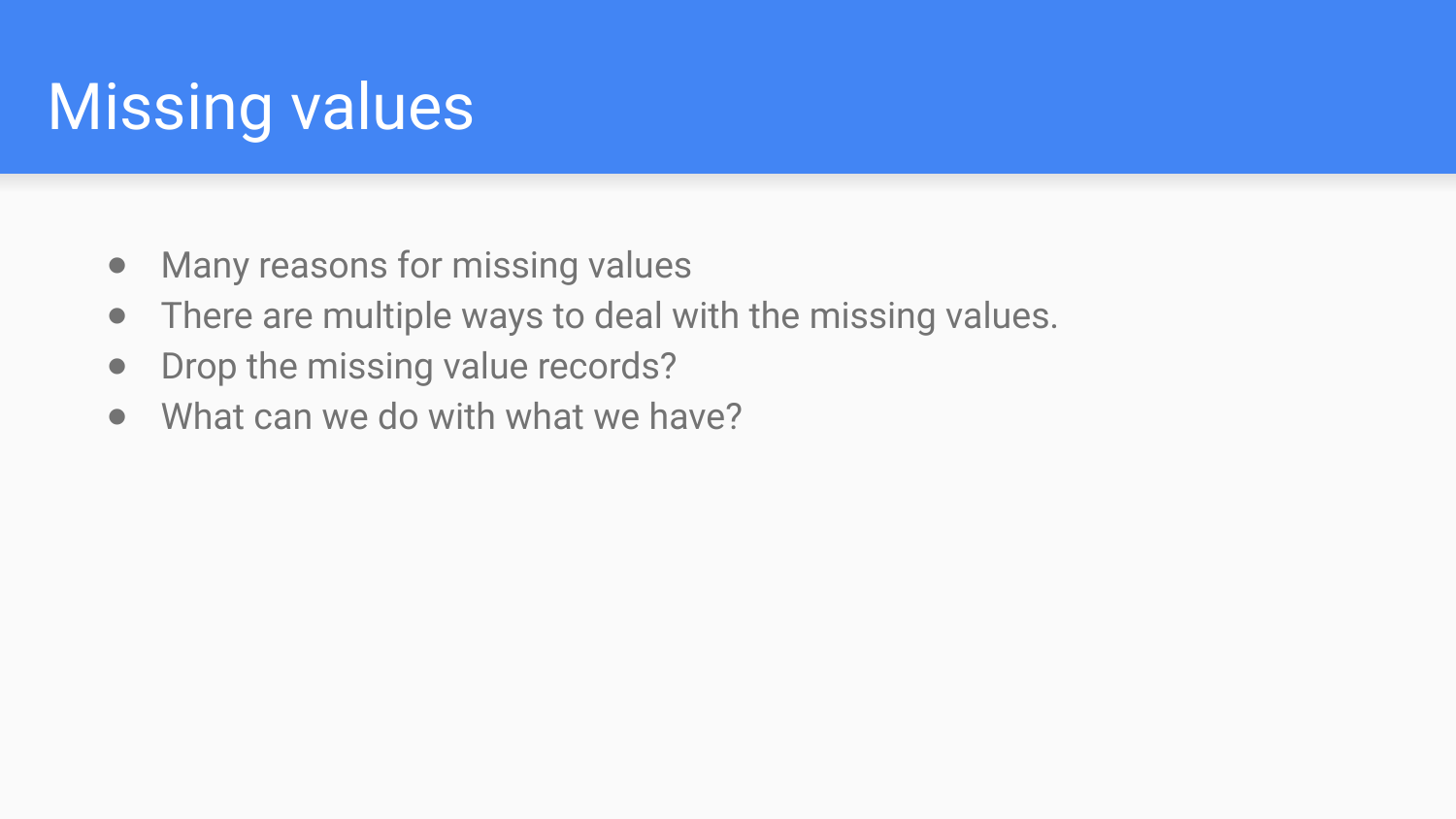

# Missing values
Many reasons for missing values
There are multiple ways to deal with the missing values.
Drop the missing value records?
What can we do with what we have?